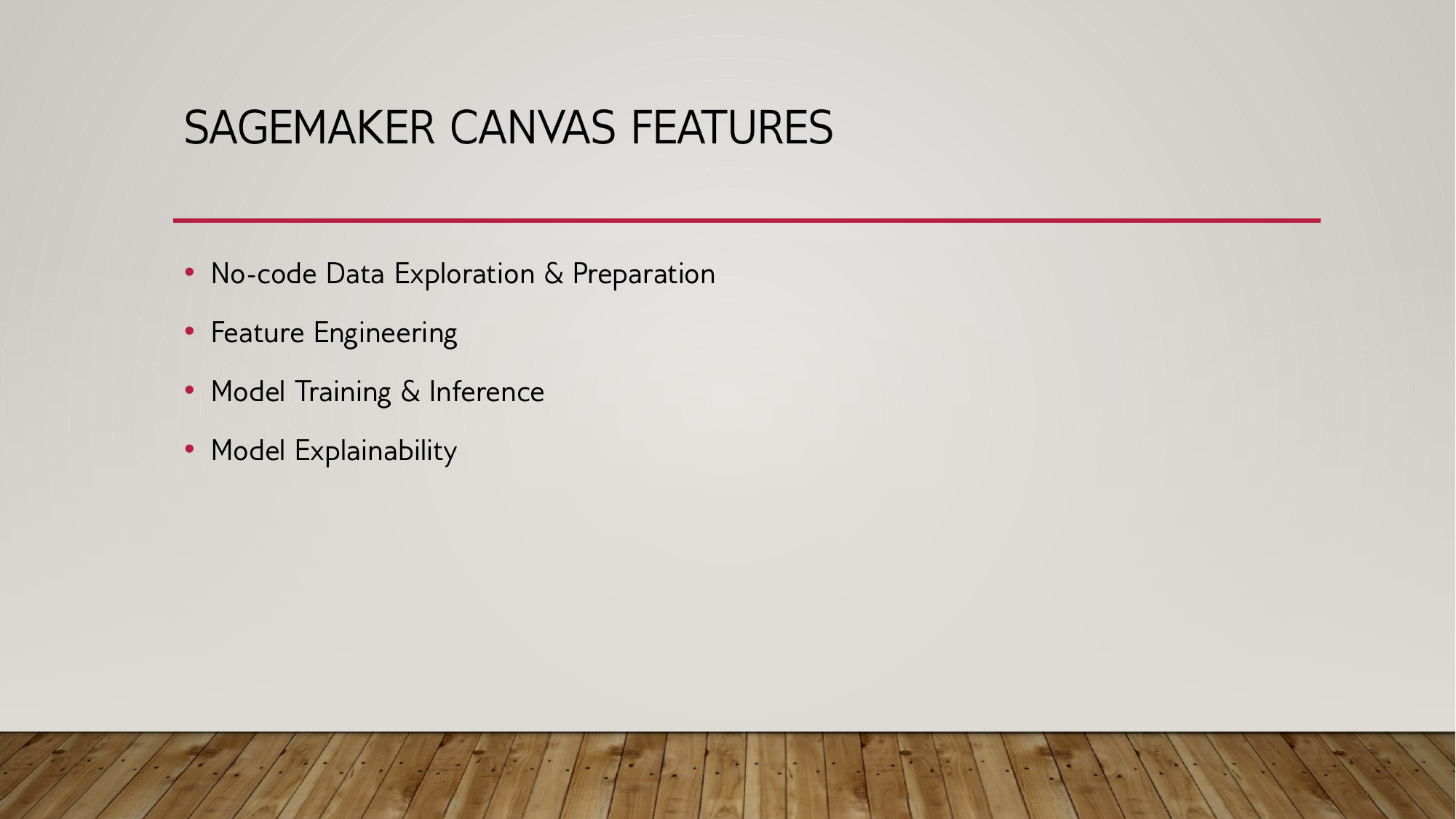

# Sagemaker canvas features
No-code Data Exploration & Preparation
Feature Engineering
Model Training & Inference
Model Explainability